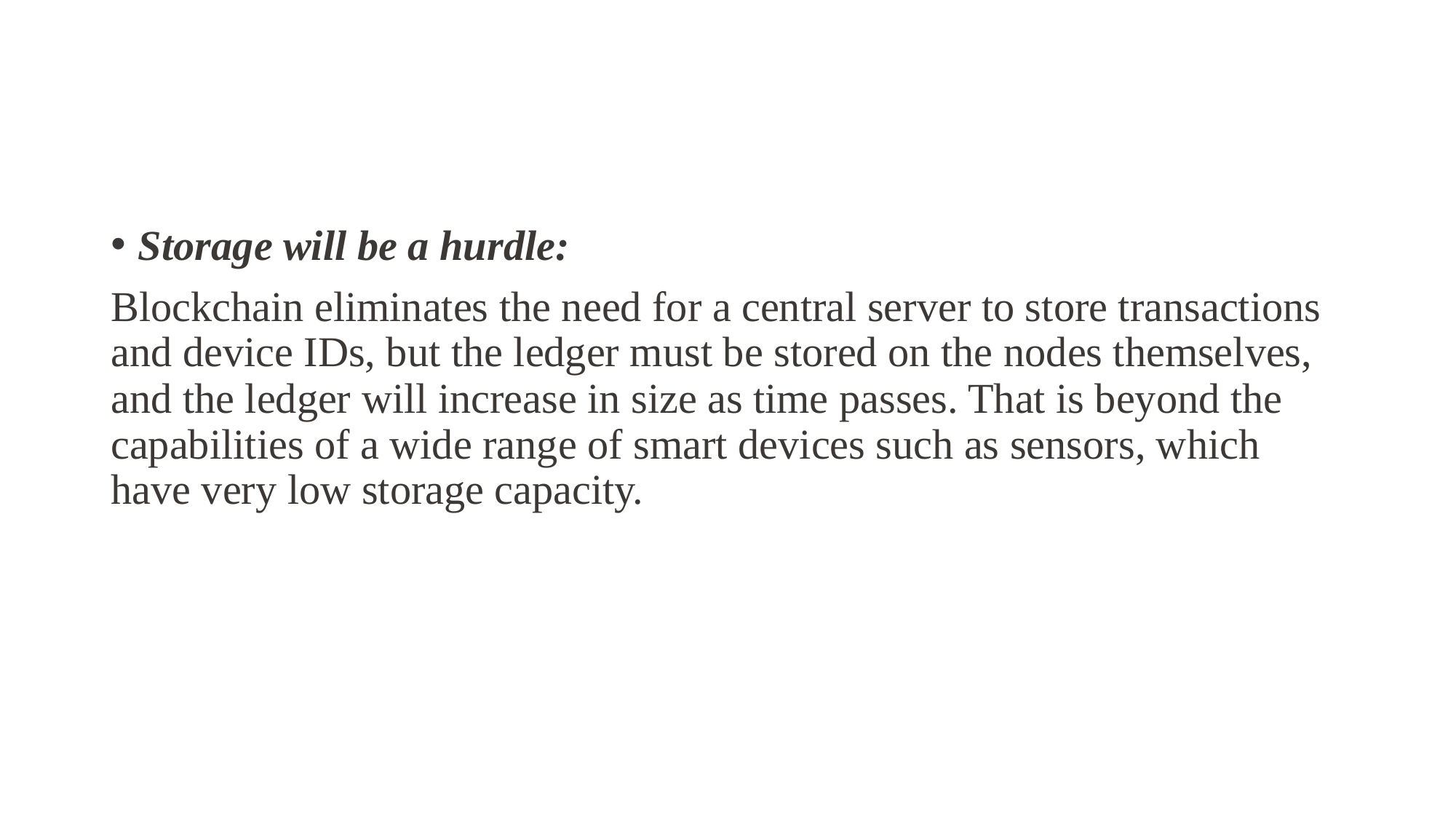

Storage will be a hurdle:
Blockchain eliminates the need for a central server to store transactions and device IDs, but the ledger must be stored on the nodes themselves, and the ledger will increase in size as time passes. That is beyond the capabilities of a wide range of smart devices such as sensors, which have very low storage capacity.